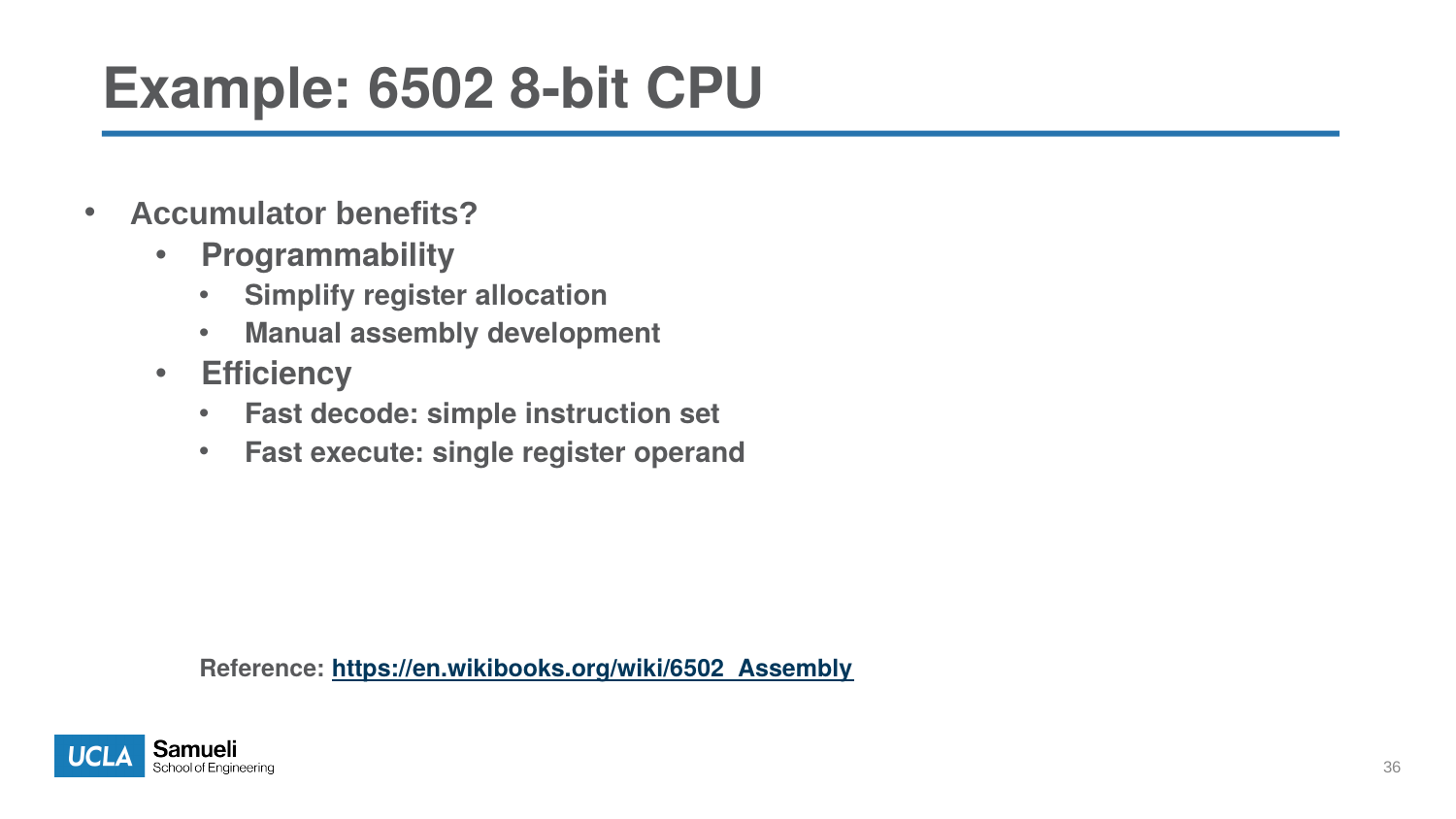

# Example: 6502 8-bit CPU
Accumulator benefits?
Programmability
Simplify register allocation
Manual assembly development
Efficiency
Fast decode: simple instruction set
Fast execute: single register operand

Reference: https://en.wikibooks.org/wiki/6502_Assembly

36